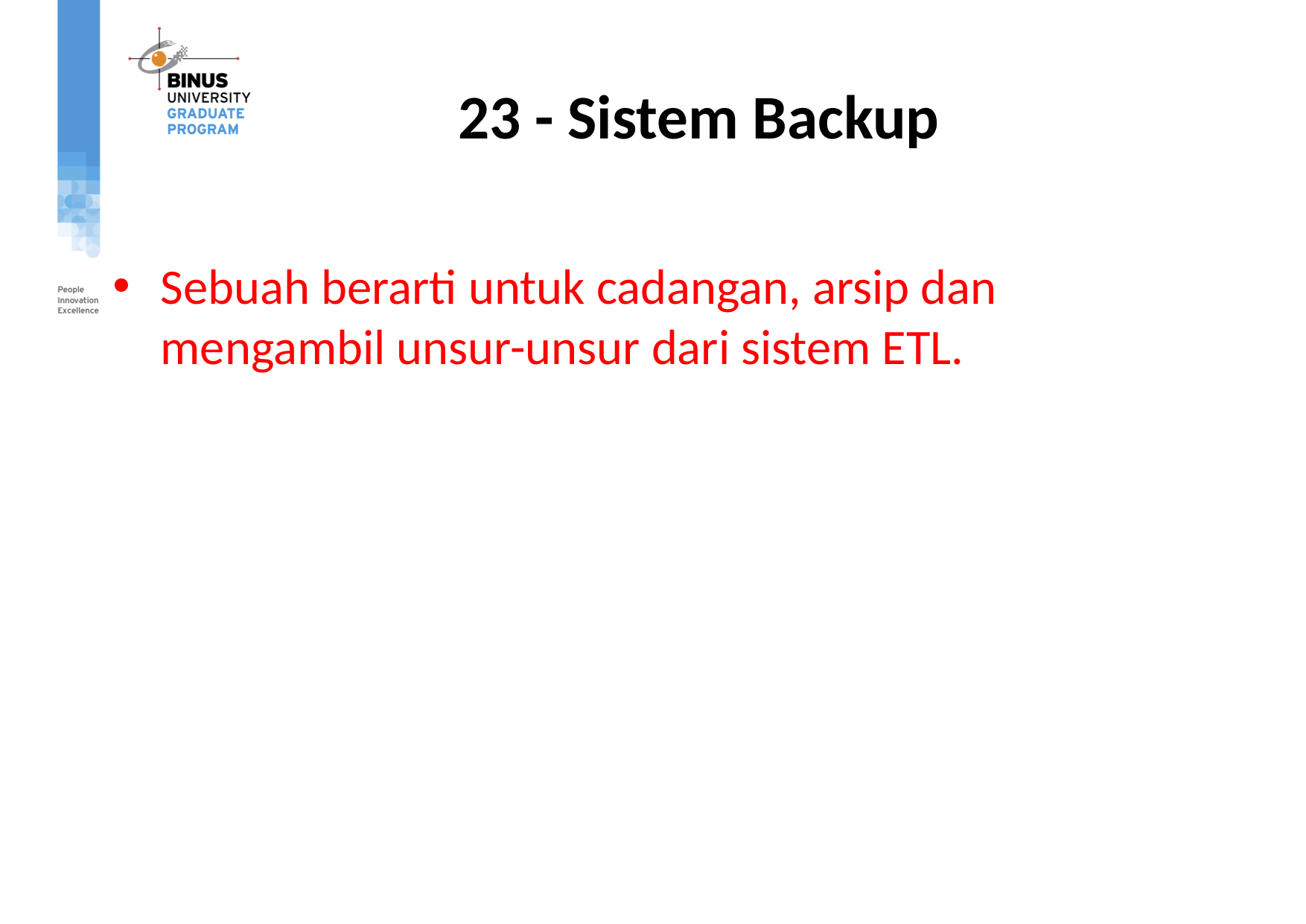

# 23 - Sistem Backup
Sebuah berarti untuk cadangan, arsip dan mengambil unsur-unsur dari sistem ETL.